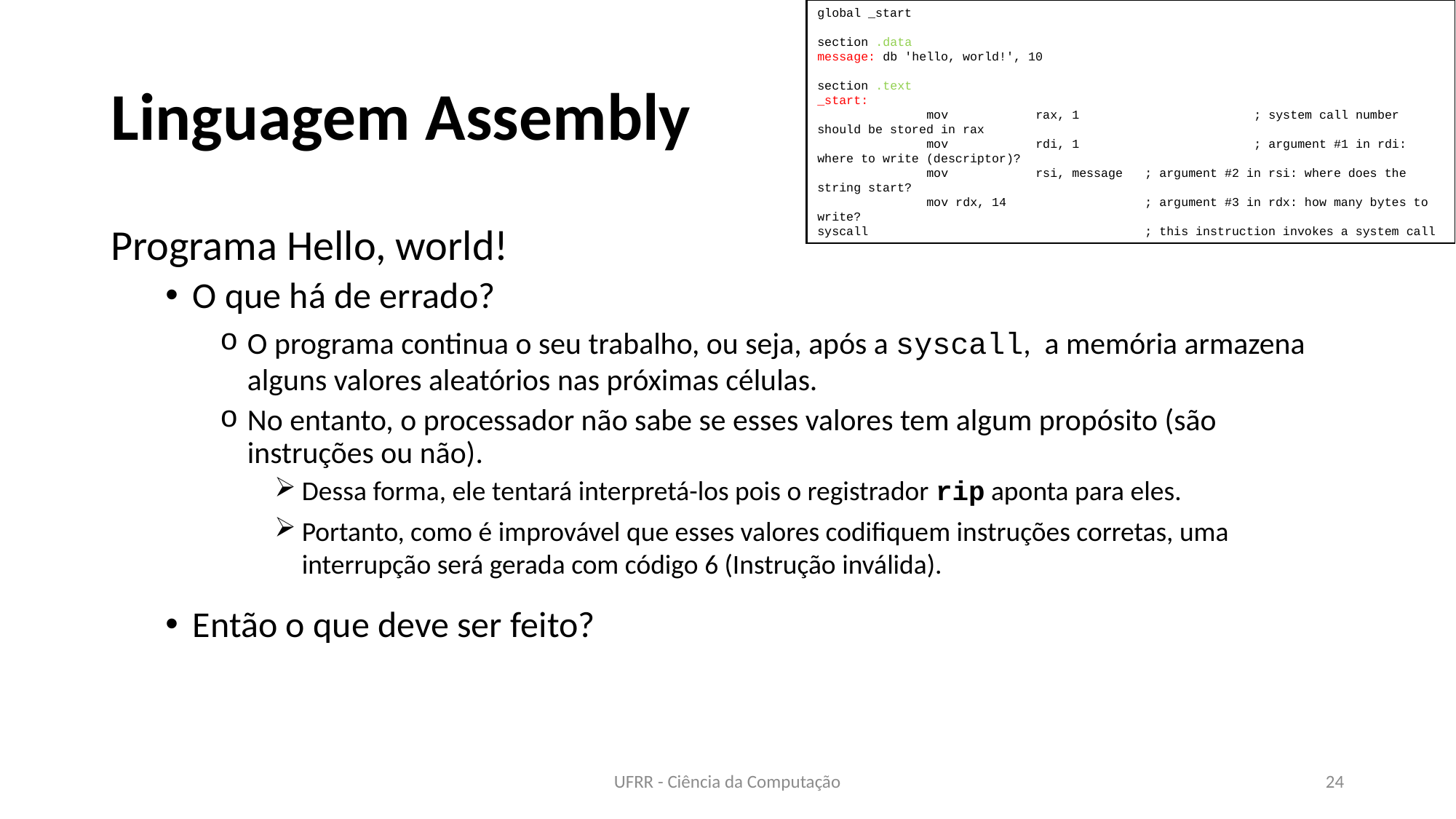

global _start

section .data
message: db 'hello, world!', 10

section .text
_start:
	mov	rax, 1		; system call number should be stored in rax
	mov	rdi, 1		; argument #1 in rdi: where to write (descriptor)?
	mov	rsi, message 	; argument #2 in rsi: where does the string start?
	mov rdx, 14 	   	; argument #3 in rdx: how many bytes to write?
syscall 			; this instruction invokes a system call

# Linguagem Assembly
Programa Hello, world!
O que há de errado?
O programa continua o seu trabalho, ou seja, após a syscall,  a memória armazena alguns valores aleatórios nas próximas células.
No entanto, o processador não sabe se esses valores tem algum propósito (são instruções ou não).
Dessa forma, ele tentará interpretá-los pois o registrador rip aponta para eles.
Portanto, como é improvável que esses valores codifiquem instruções corretas, uma interrupção será gerada com código 6 (Instrução inválida).
Então o que deve ser feito?

UFRR - Ciência da Computação
24